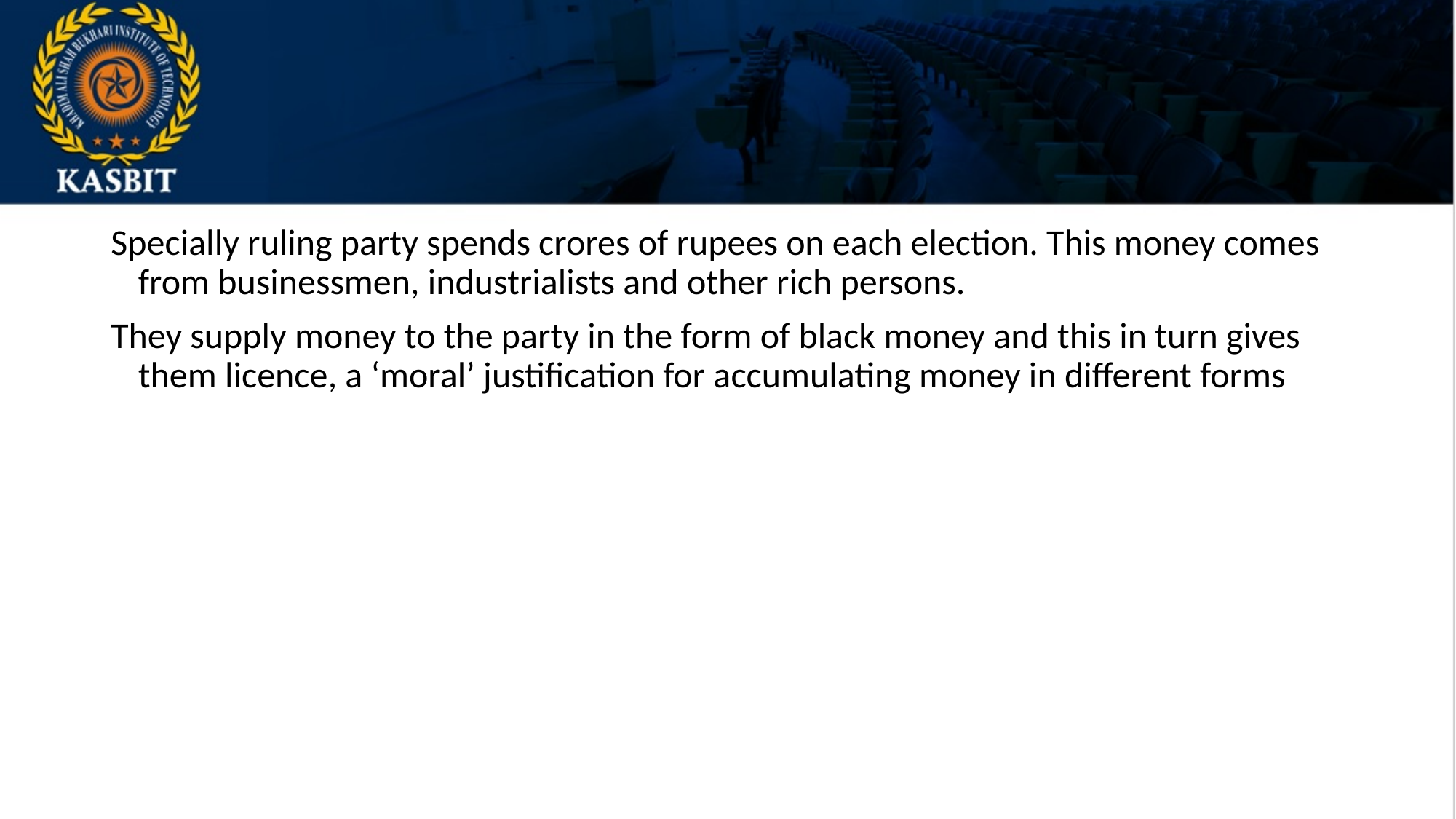

#
Specially ruling party spends crores of rupees on each election. This money comes from businessmen, industrialists and other rich persons.
They supply money to the party in the form of black money and this in turn gives them licence, a ‘moral’ justification for accumulating money in different forms